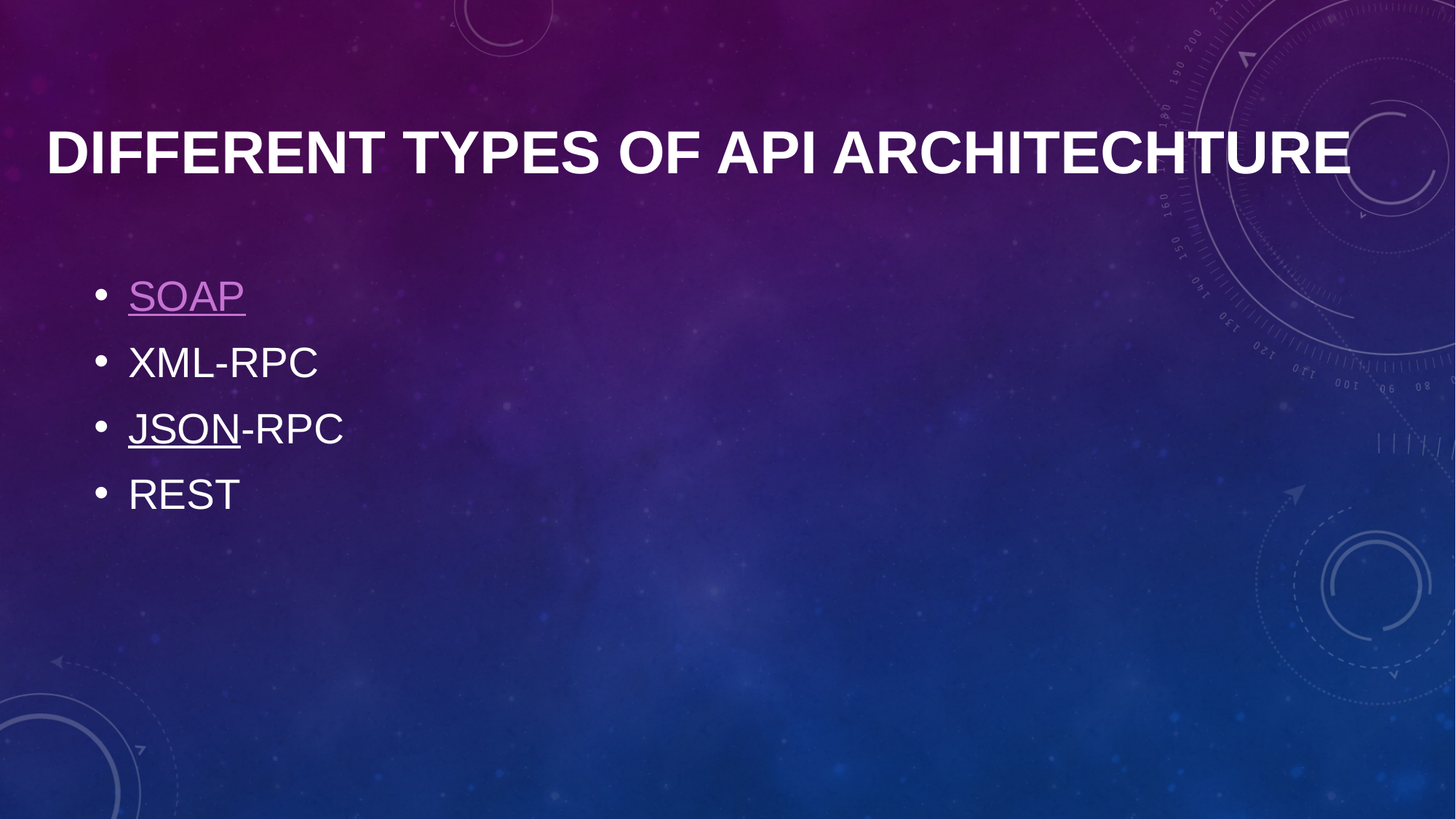

# Different types of api architechture
SOAP
XML-RPC
JSON-RPC
REST